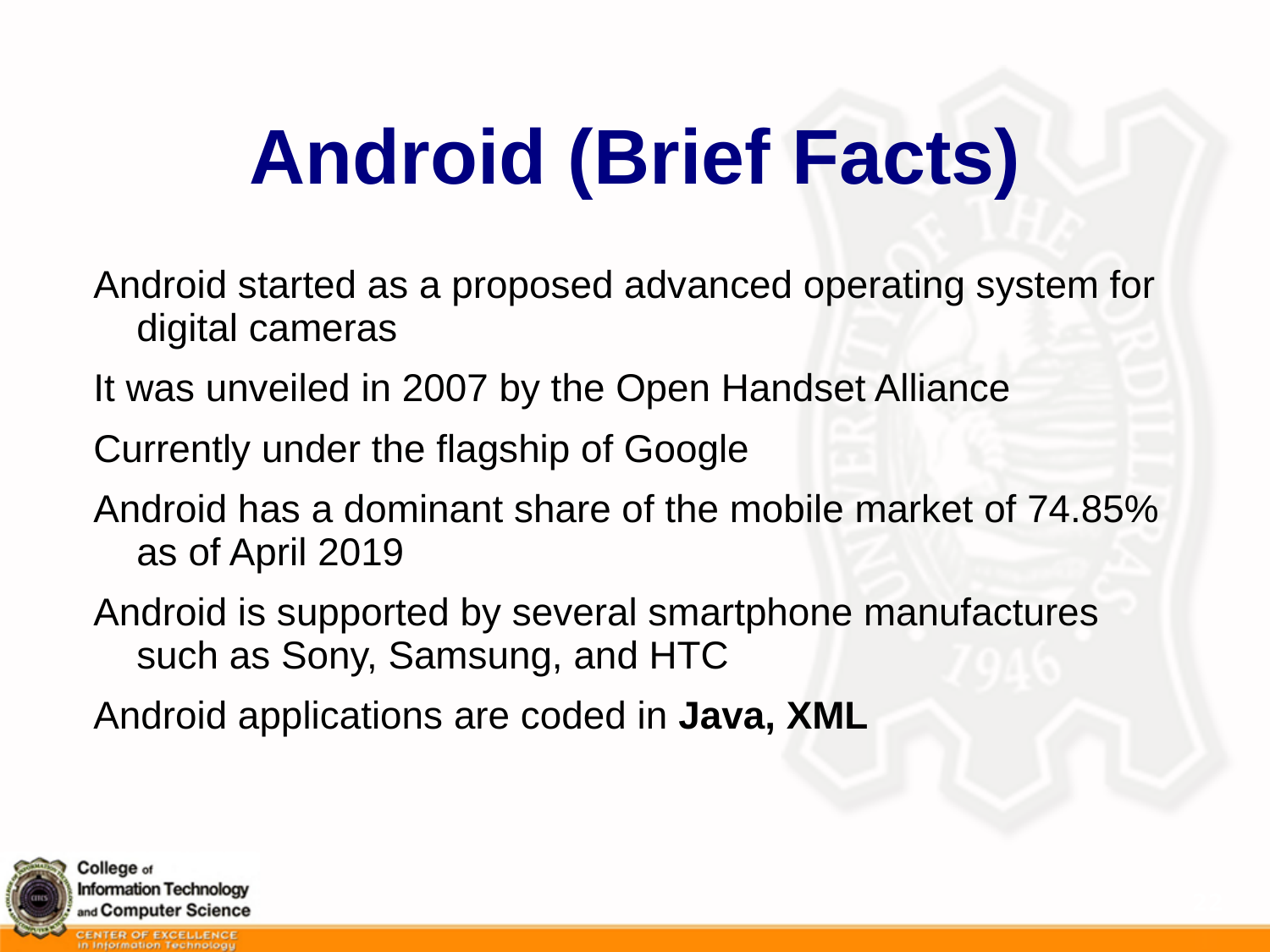

# Android (Brief Facts)
Android started as a proposed advanced operating system for digital cameras
It was unveiled in 2007 by the Open Handset Alliance
Currently under the flagship of Google
Android has a dominant share of the mobile market of 74.85% as of April 2019
Android is supported by several smartphone manufactures such as Sony, Samsung, and HTC
Android applications are coded in Java, XML